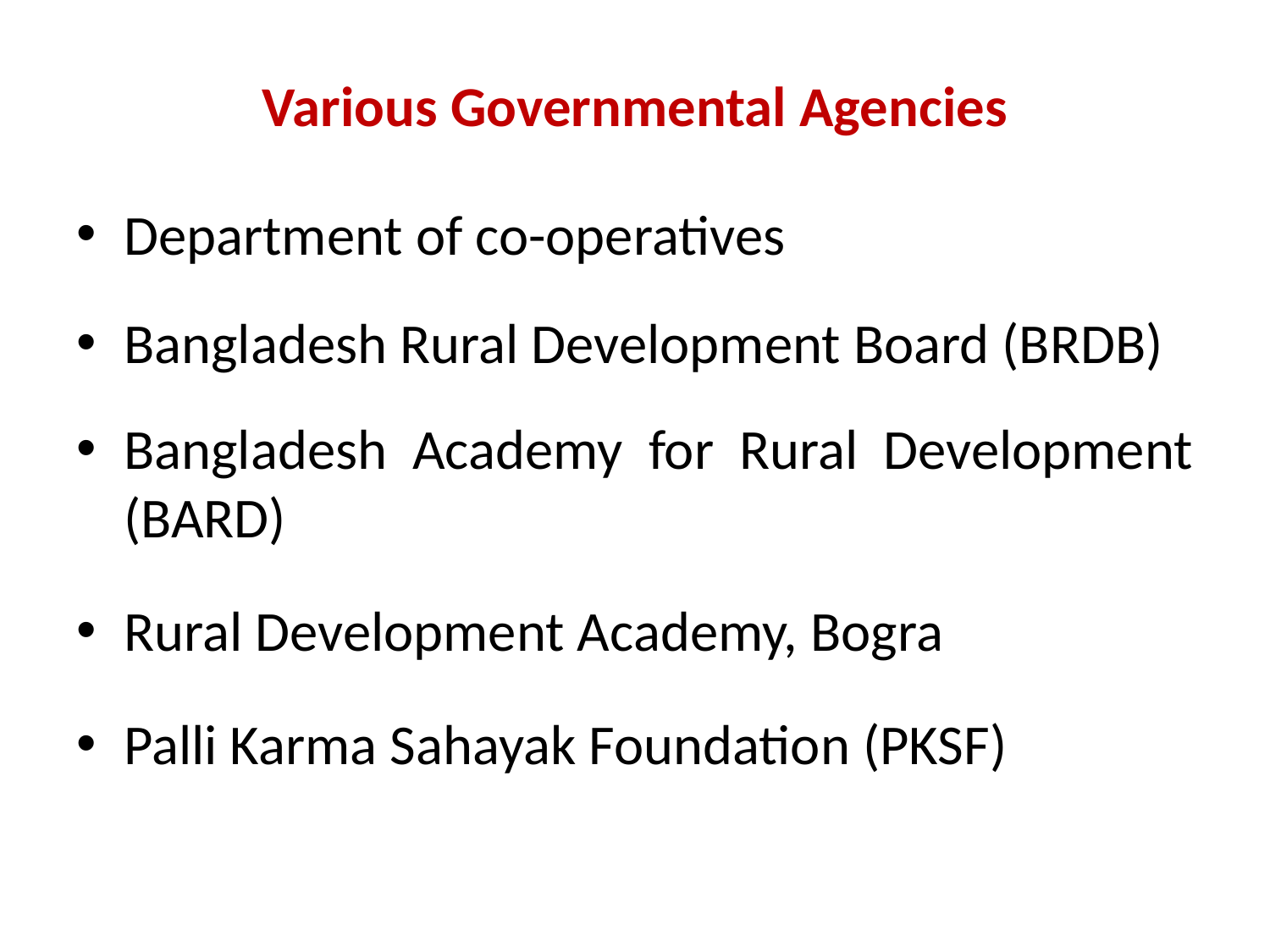

Various Governmental Agencies

Department of co-operatives

Bangladesh Rural Development Board (BRDB)

Bangladesh Academy for Rural Development (BARD)

Rural Development Academy, Bogra

Palli Karma Sahayak Foundation (PKSF)